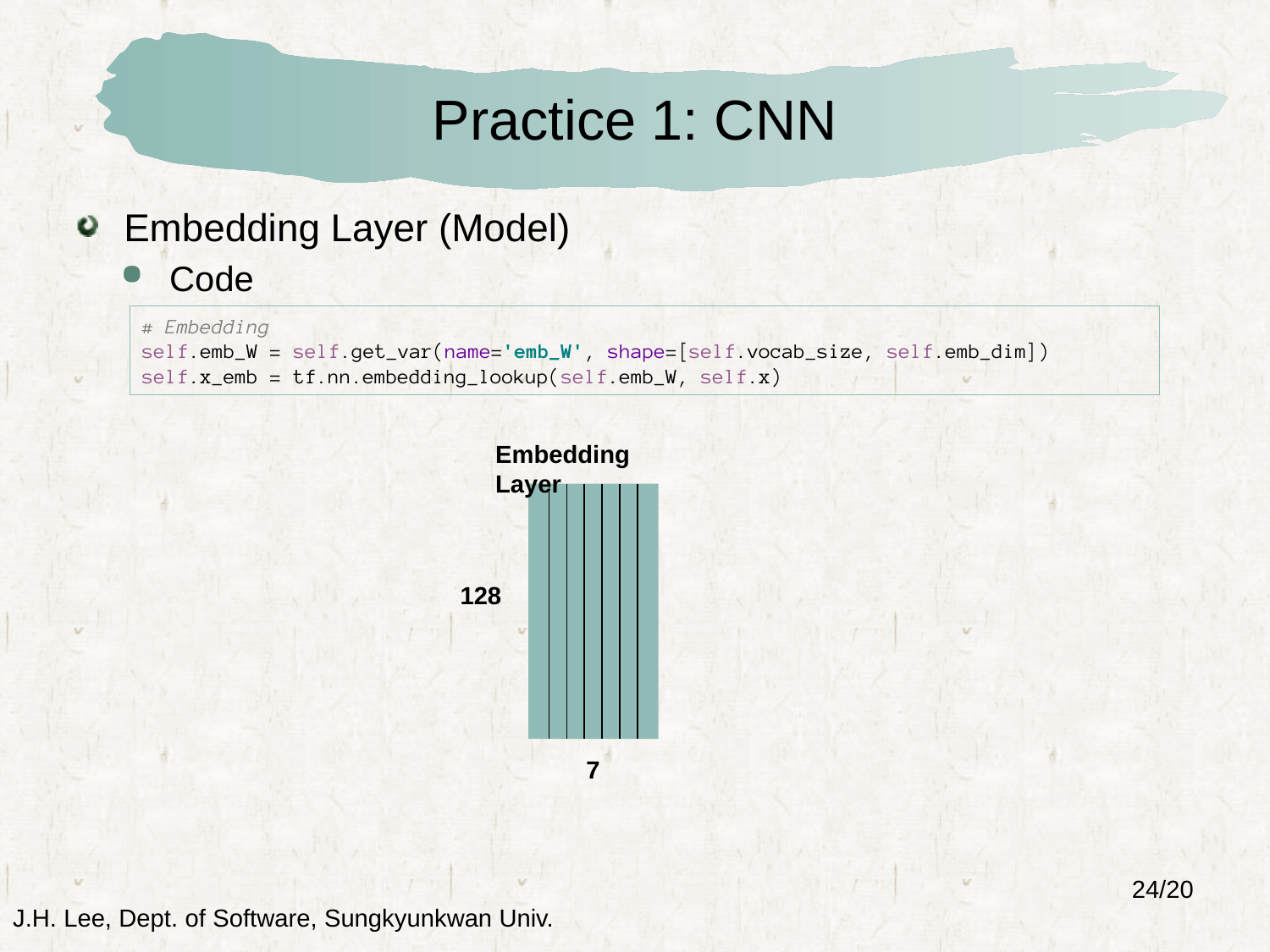

# Practice 1: CNN
Embedding Layer (Model)
Code

# Embedding self.emb_W = self.get_var(name='emb_W', shape=[self.vocab_size, self.emb_dim]) self.x_emb = tf.nn.embedding_lookup(self.emb_W, self.x)
Embedding Layer

128
7
24/20
J.H. Lee, Dept. of Software, Sungkyunkwan Univ.